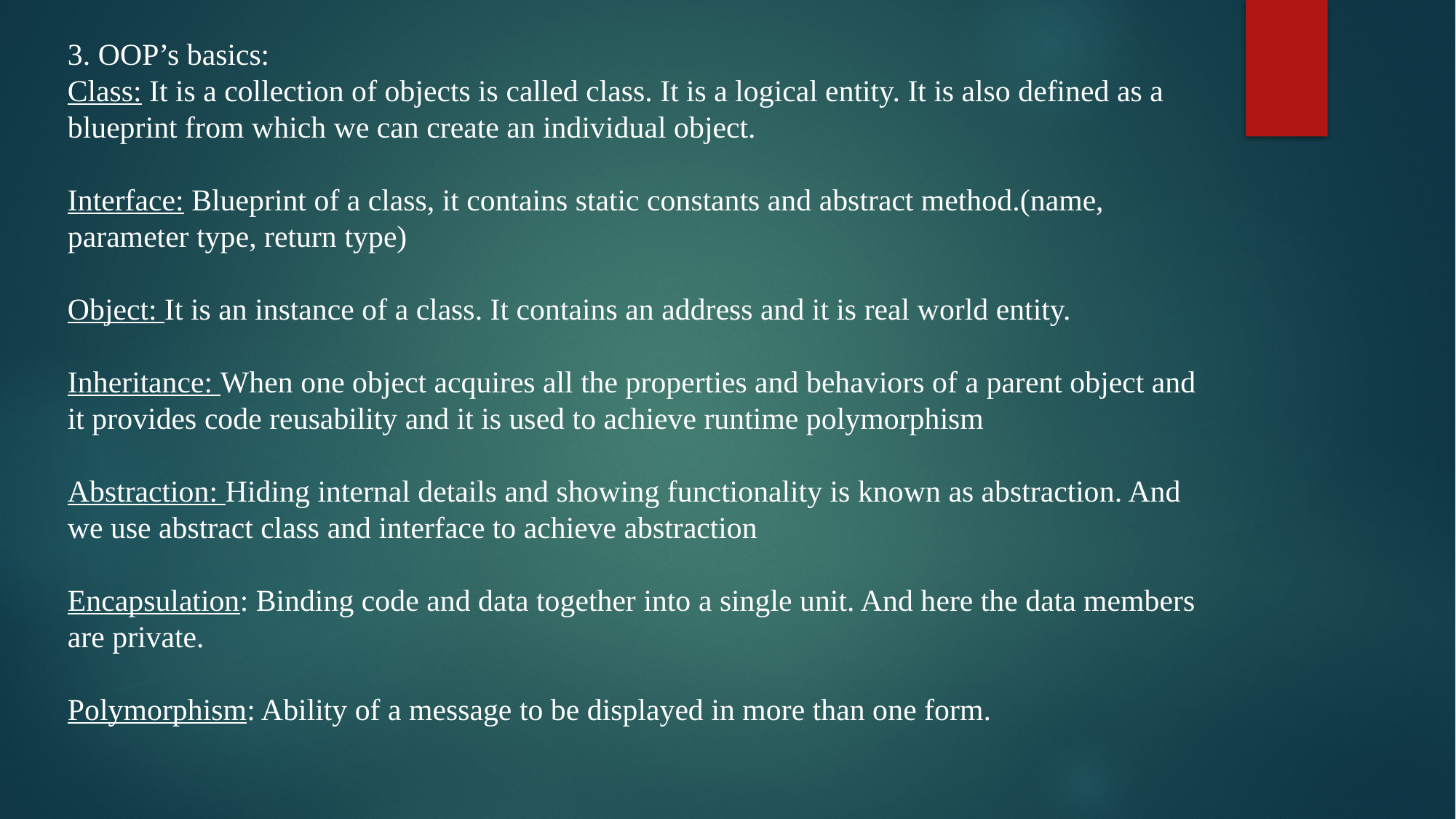

3. OOP’s basics:
Class: It is a collection of objects is called class. It is a logical entity. It is also defined as a blueprint from which we can create an individual object.

Interface: Blueprint of a class, it contains static constants and abstract method.(name, parameter type, return type)

Object: It is an instance of a class. It contains an address and it is real world entity.

Inheritance: When one object acquires all the properties and behaviors of a parent object and it provides code reusability and it is used to achieve runtime polymorphism

Abstraction: Hiding internal details and showing functionality is known as abstraction. And we use abstract class and interface to achieve abstraction

Encapsulation: Binding code and data together into a single unit. And here the data members are private.

Polymorphism: Ability of a message to be displayed in more than one form.